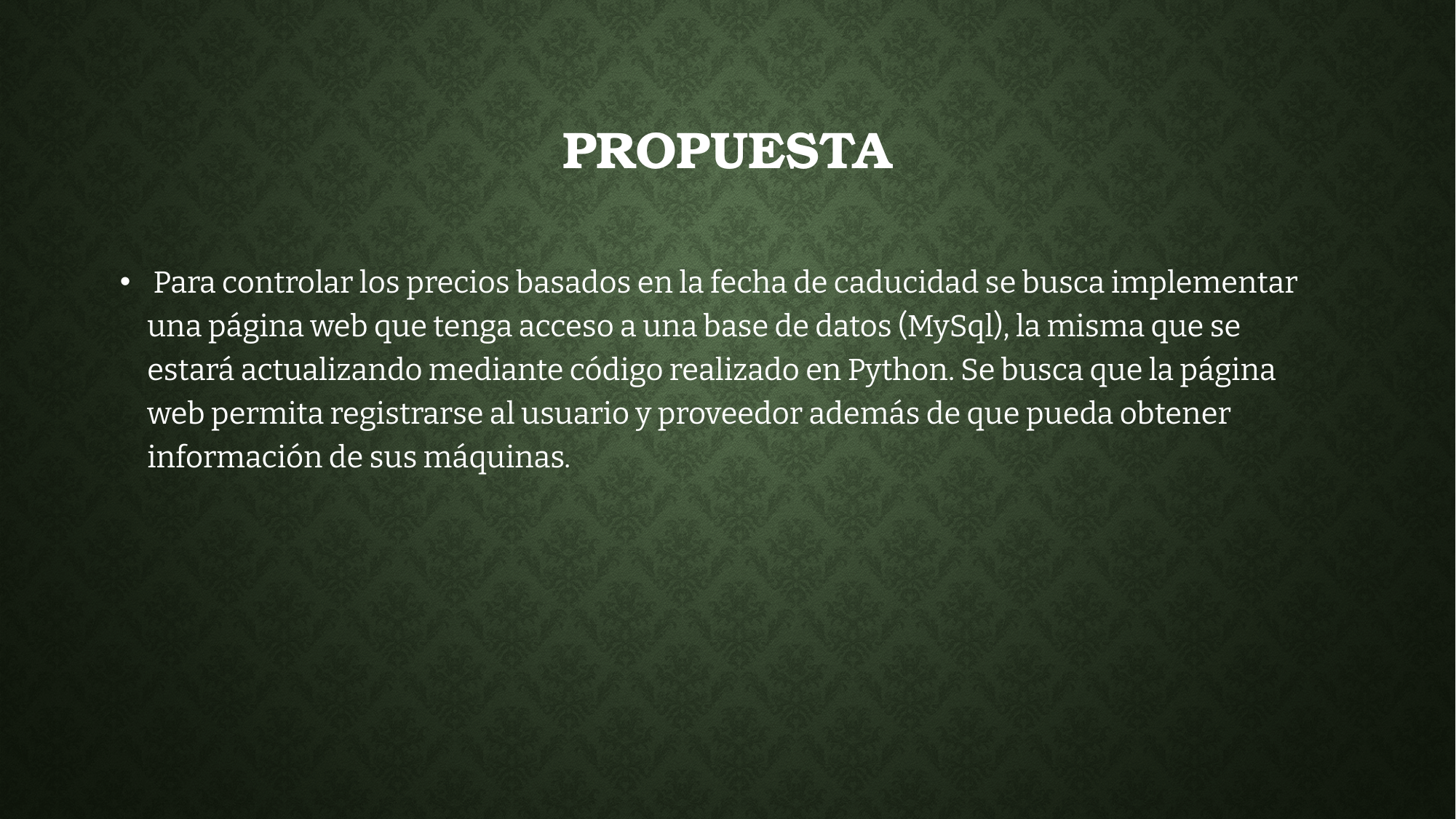

# Propuesta
 Para controlar los precios basados en la fecha de caducidad se busca implementar una página web que tenga acceso a una base de datos (MySql), la misma que se estará actualizando mediante código realizado en Python. Se busca que la página web permita registrarse al usuario y proveedor además de que pueda obtener información de sus máquinas.